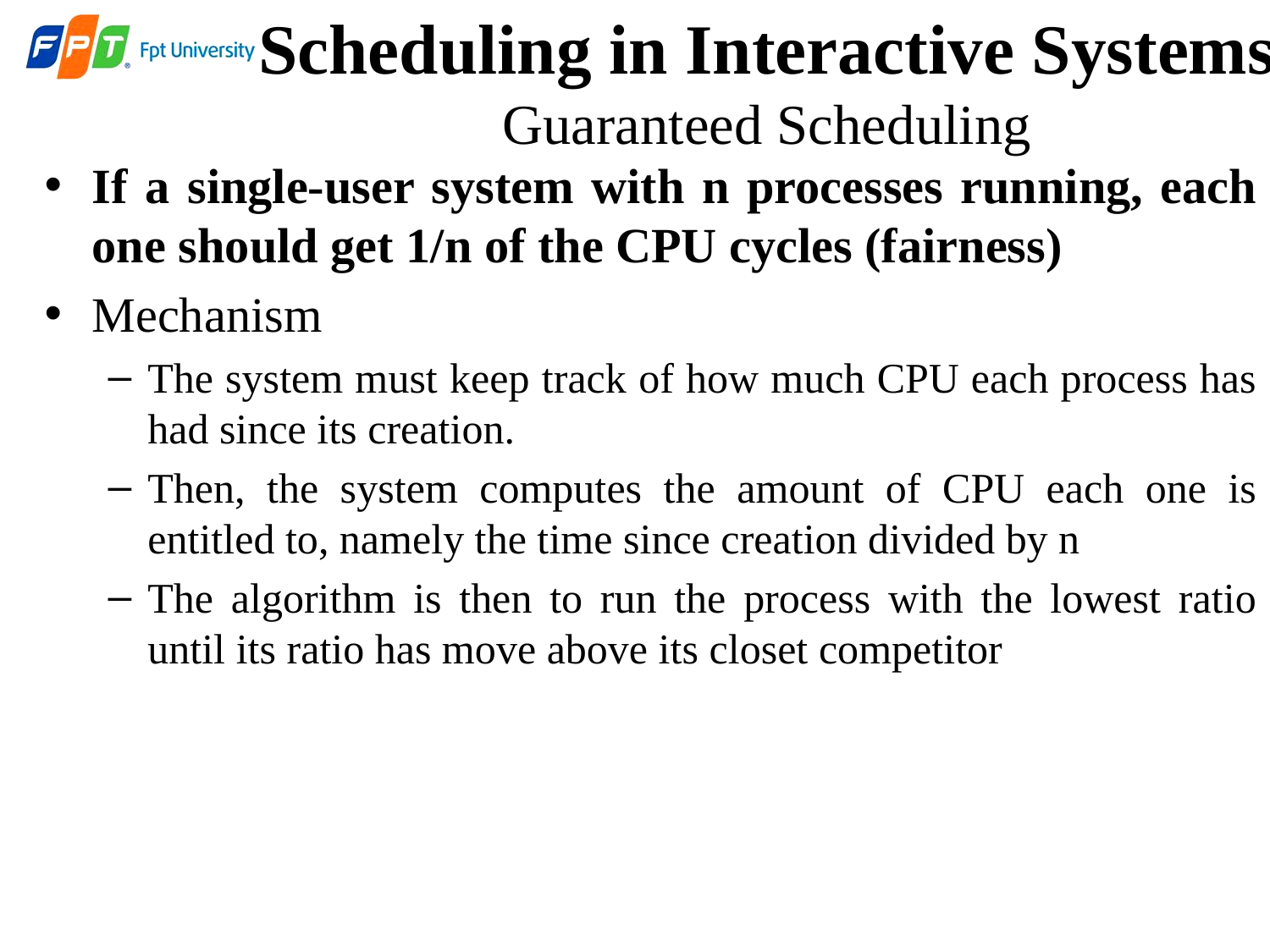

# Scheduling in Interactive Systems Guaranteed Scheduling
If a single-user system with n processes running, each one should get 1/n of the CPU cycles (fairness)
Mechanism
The system must keep track of how much CPU each process has had since its creation.
Then, the system computes the amount of CPU each one is entitled to, namely the time since creation divided by n
The algorithm is then to run the process with the lowest ratio until its ratio has move above its closet competitor